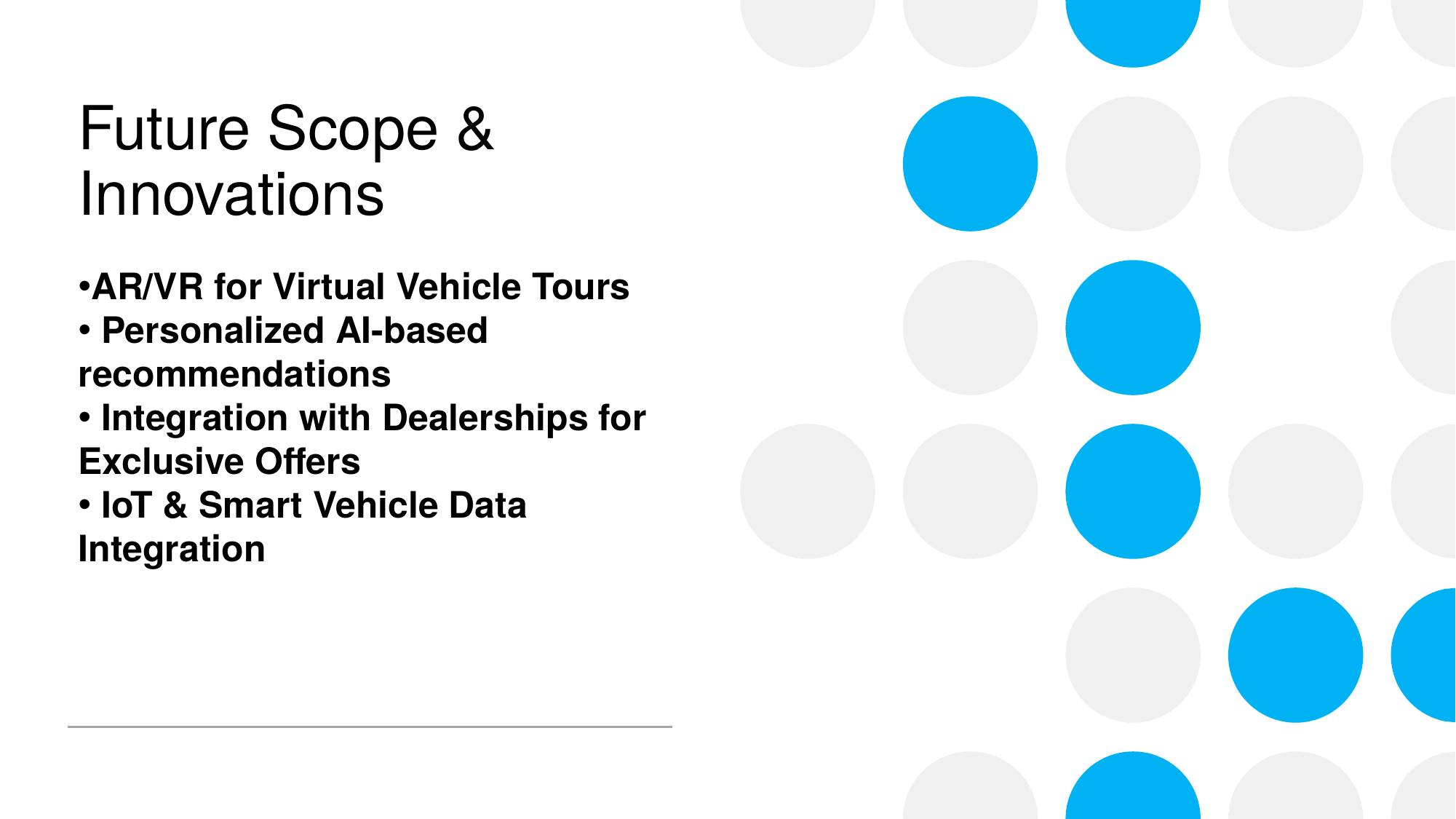

Future Scope & Innovations

AR/VR for Virtual Vehicle Tours
 Personalized AI-based recommendations
 Integration with Dealerships for Exclusive Offers
 IoT & Smart Vehicle Data Integration